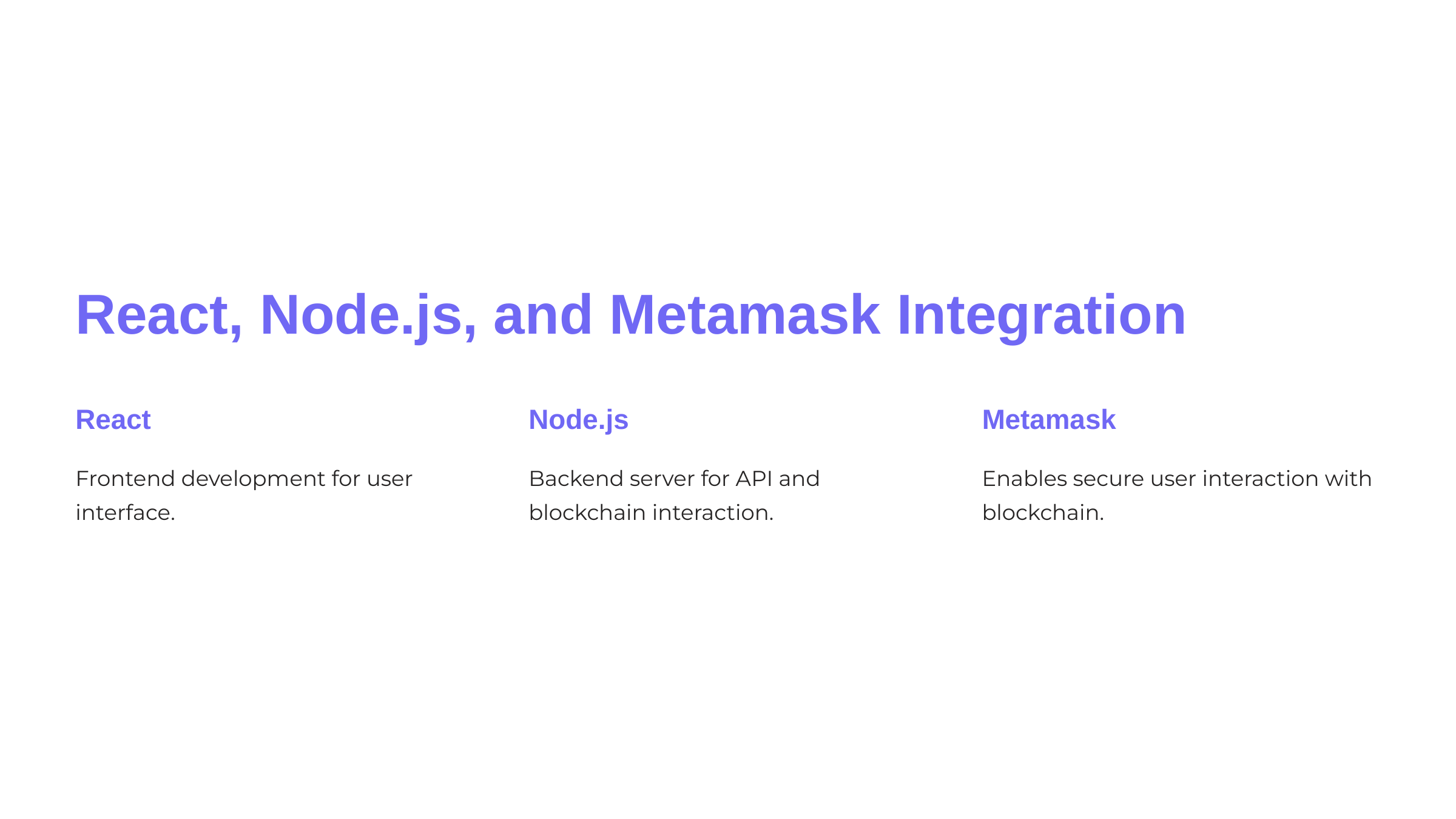

React, Node.js, and Metamask Integration
React
Node.js
Metamask
Frontend development for user interface.
Backend server for API and blockchain interaction.
Enables secure user interaction with blockchain.